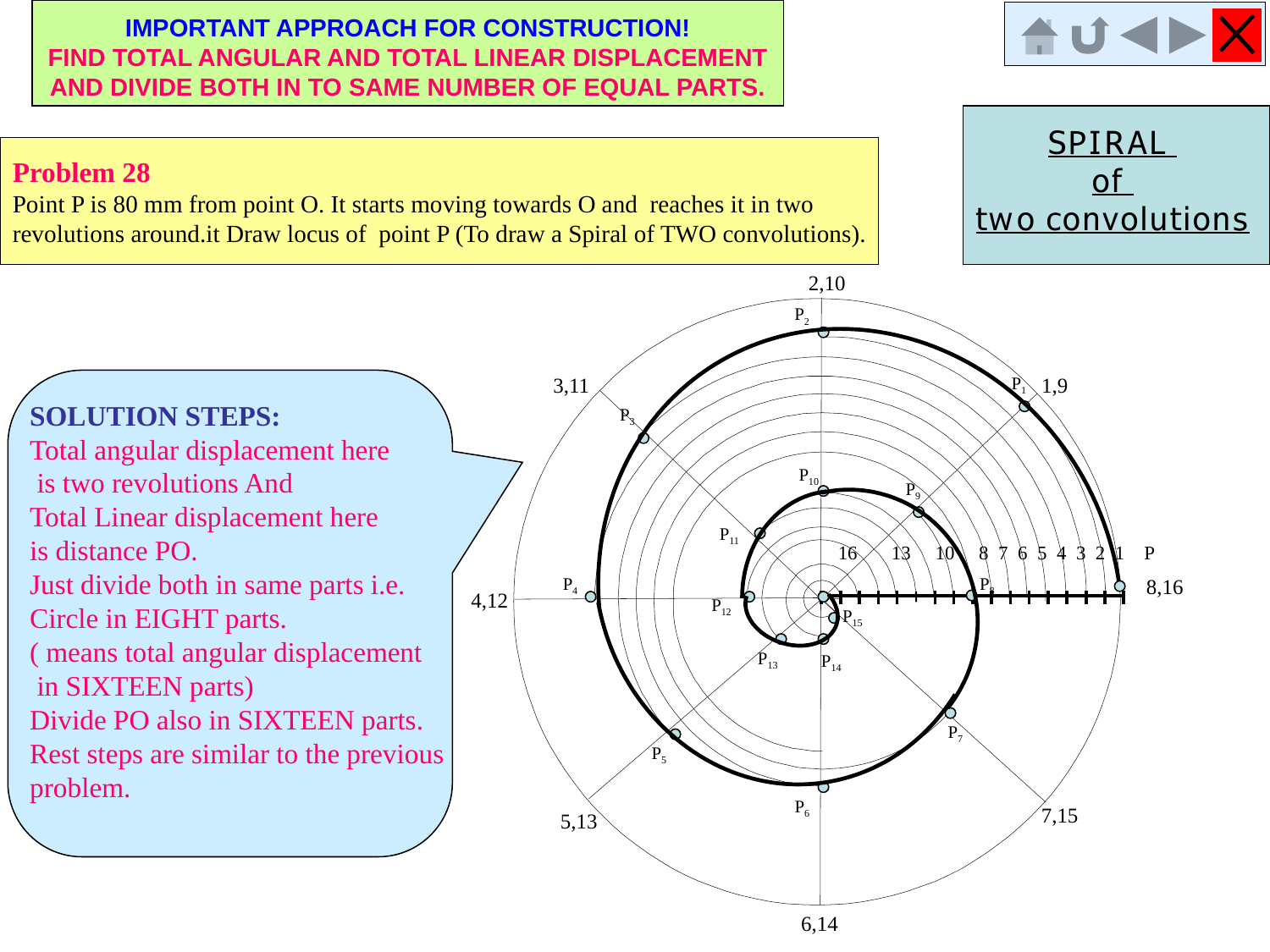

IMPORTANT APPROACH FOR CONSTRUCTION!
FIND TOTAL ANGULAR AND TOTAL LINEAR DISPLACEMENT
AND DIVIDE BOTH IN TO SAME NUMBER OF EQUAL PARTS.

SPIRAL
of
two convolutions

Problem 28
Point P is 80 mm from point O. It starts moving towards O and  reaches it in two revolutions around.it Draw locus of  point P (To draw a Spiral of TWO convolutions).
2,10
3,11
1,9
4,12
7,15
5,13
6,14
8,16

P2

P1

SOLUTION STEPS:
Total angular displacement here
 is two revolutions And
Total Linear displacement here
is distance PO.
Just divide both in same parts i.e.
Circle in EIGHT parts.
( means total angular displacement
 in SIXTEEN parts)
Divide PO also in SIXTEEN parts.
Rest steps are similar to the previous
problem.

P3

P10
P9

P11

16       13     10     8  7  6  5  4  3  2  1    P

P4
P8

P12

P15

P13
P14

P7

P5

P6